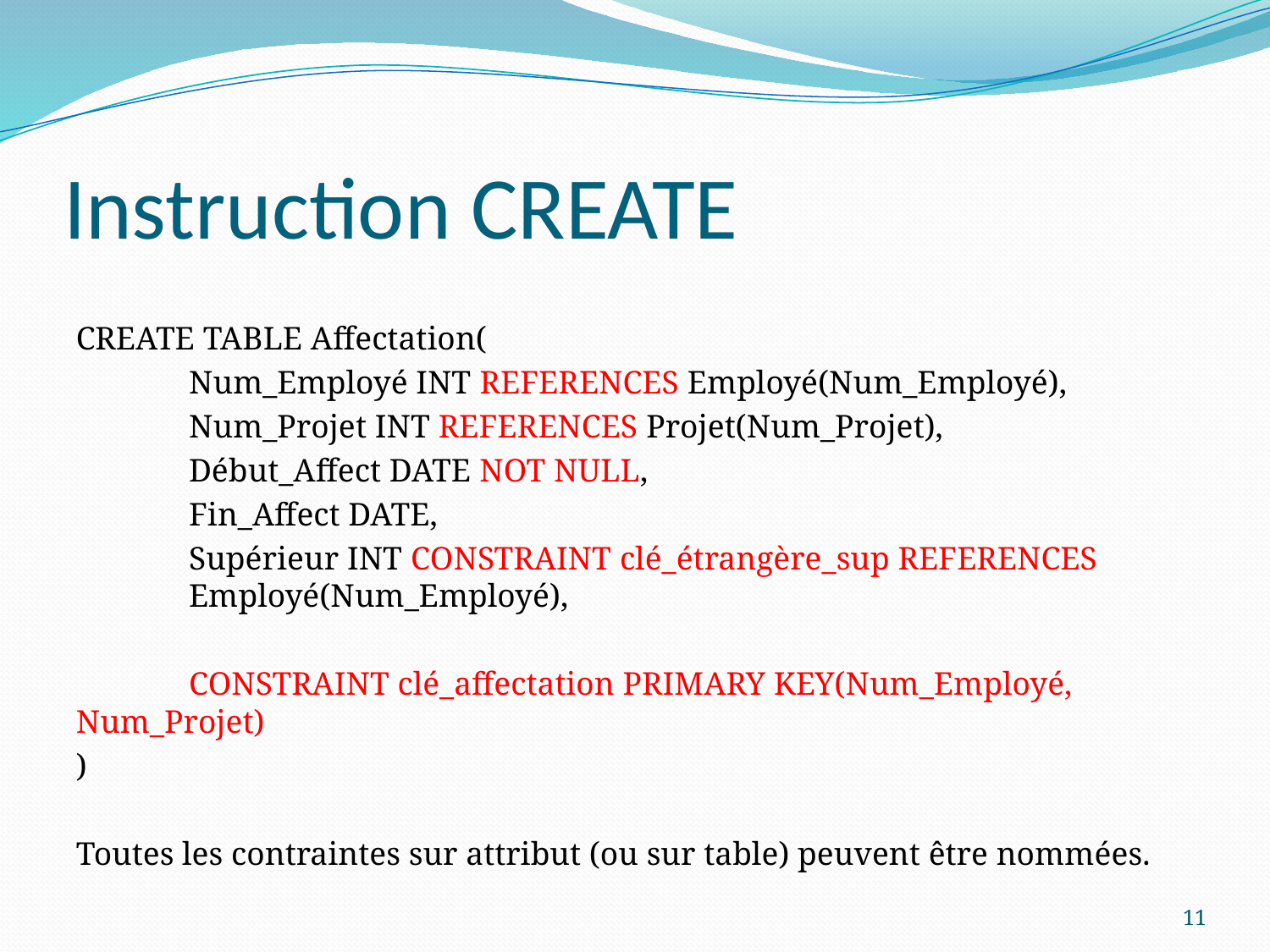

# Instruction CREATE

CREATE TABLE Affectation(
	Num_Employé INT REFERENCES Employé(Num_Employé),
	Num_Projet INT REFERENCES Projet(Num_Projet),
	Début_Affect DATE NOT NULL,
	Fin_Affect DATE,
	Supérieur INT CONSTRAINT clé_étrangère_sup REFERENCES 	Employé(Num_Employé),

	CONSTRAINT clé_affectation PRIMARY KEY(Num_Employé, 	Num_Projet)
)

Toutes les contraintes sur attribut (ou sur table) peuvent être nommées.
11